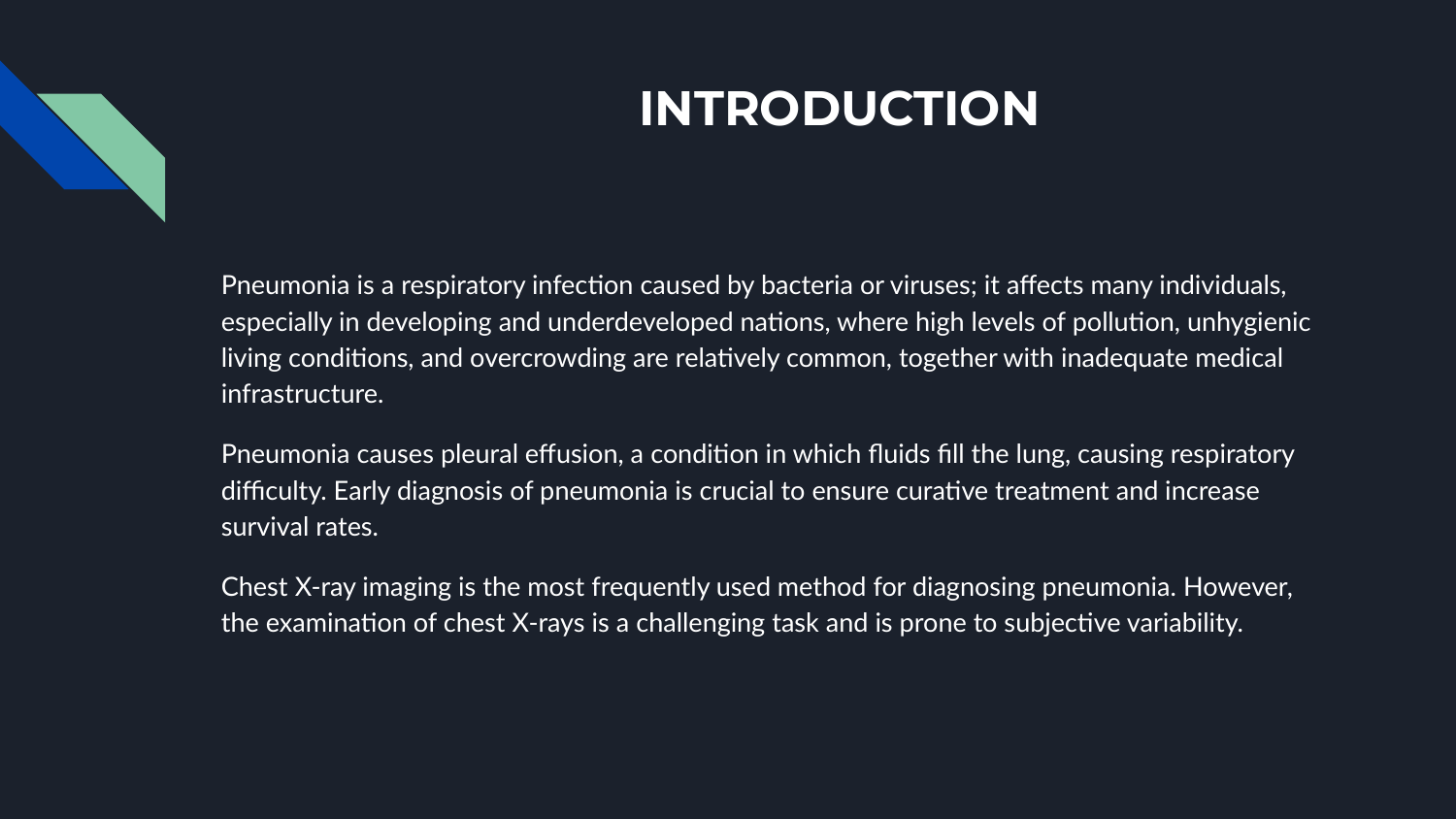

# INTRODUCTION
Pneumonia is a respiratory infection caused by bacteria or viruses; it affects many individuals, especially in developing and underdeveloped nations, where high levels of pollution, unhygienic living conditions, and overcrowding are relatively common, together with inadequate medical infrastructure.
Pneumonia causes pleural effusion, a condition in which fluids fill the lung, causing respiratory difficulty. Early diagnosis of pneumonia is crucial to ensure curative treatment and increase survival rates.
Chest X-ray imaging is the most frequently used method for diagnosing pneumonia. However, the examination of chest X-rays is a challenging task and is prone to subjective variability.